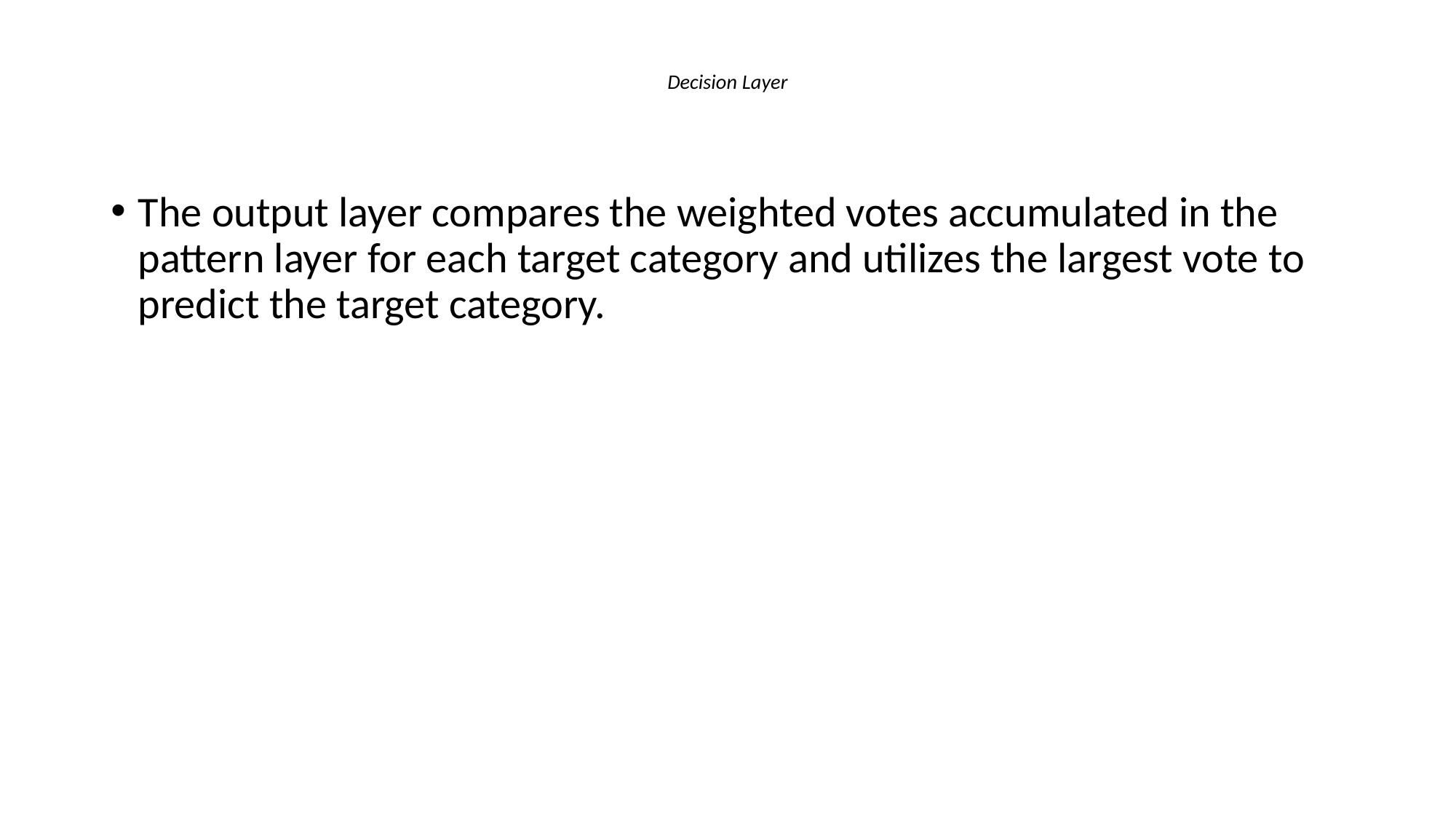

# Decision Layer
The output layer compares the weighted votes accumulated in the pattern layer for each target category and utilizes the largest vote to predict the target category.